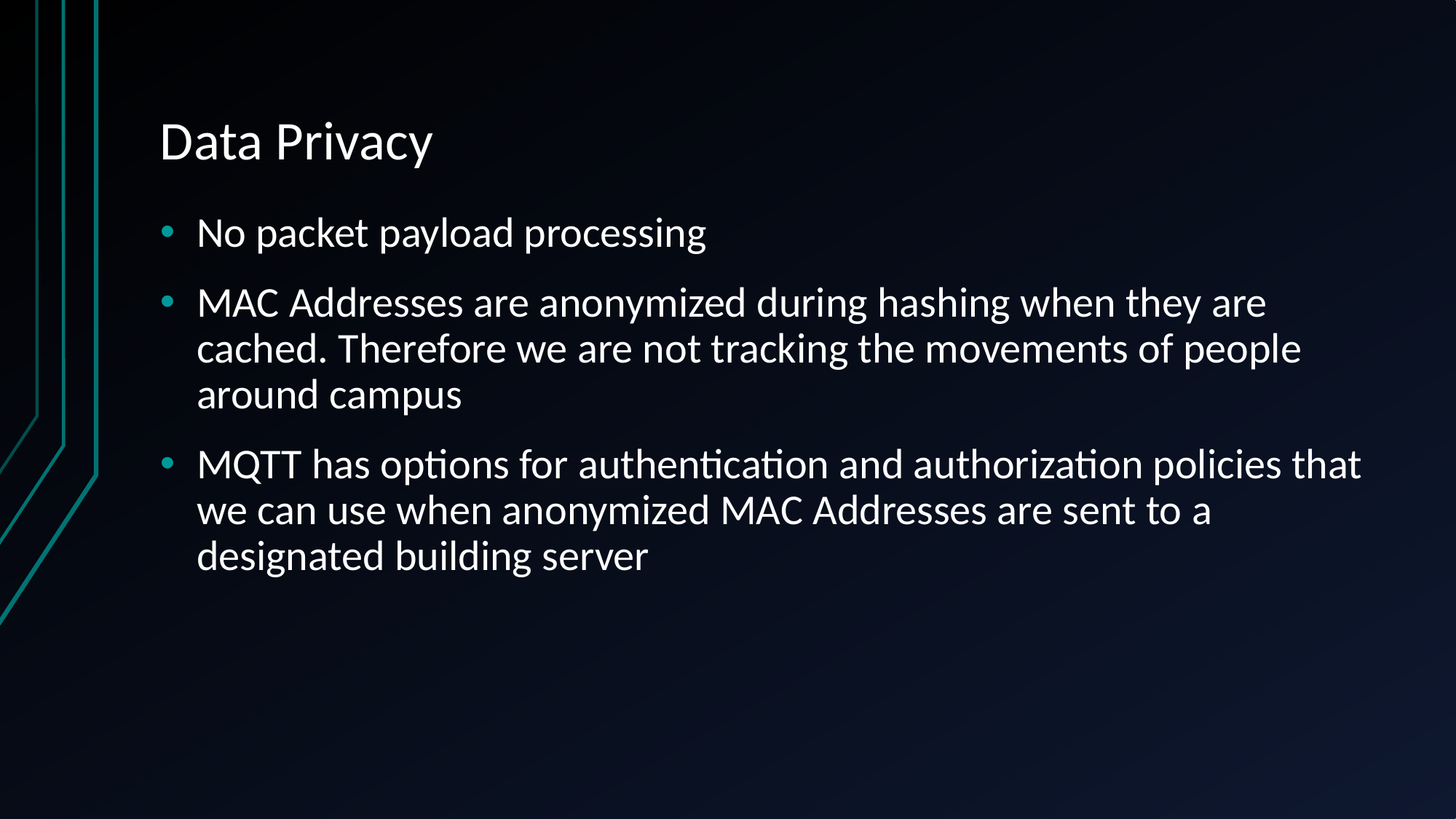

# Data Privacy
No packet payload processing
MAC Addresses are anonymized during hashing when they are cached. Therefore we are not tracking the movements of people around campus
MQTT has options for authentication and authorization policies that we can use when anonymized MAC Addresses are sent to a designated building server